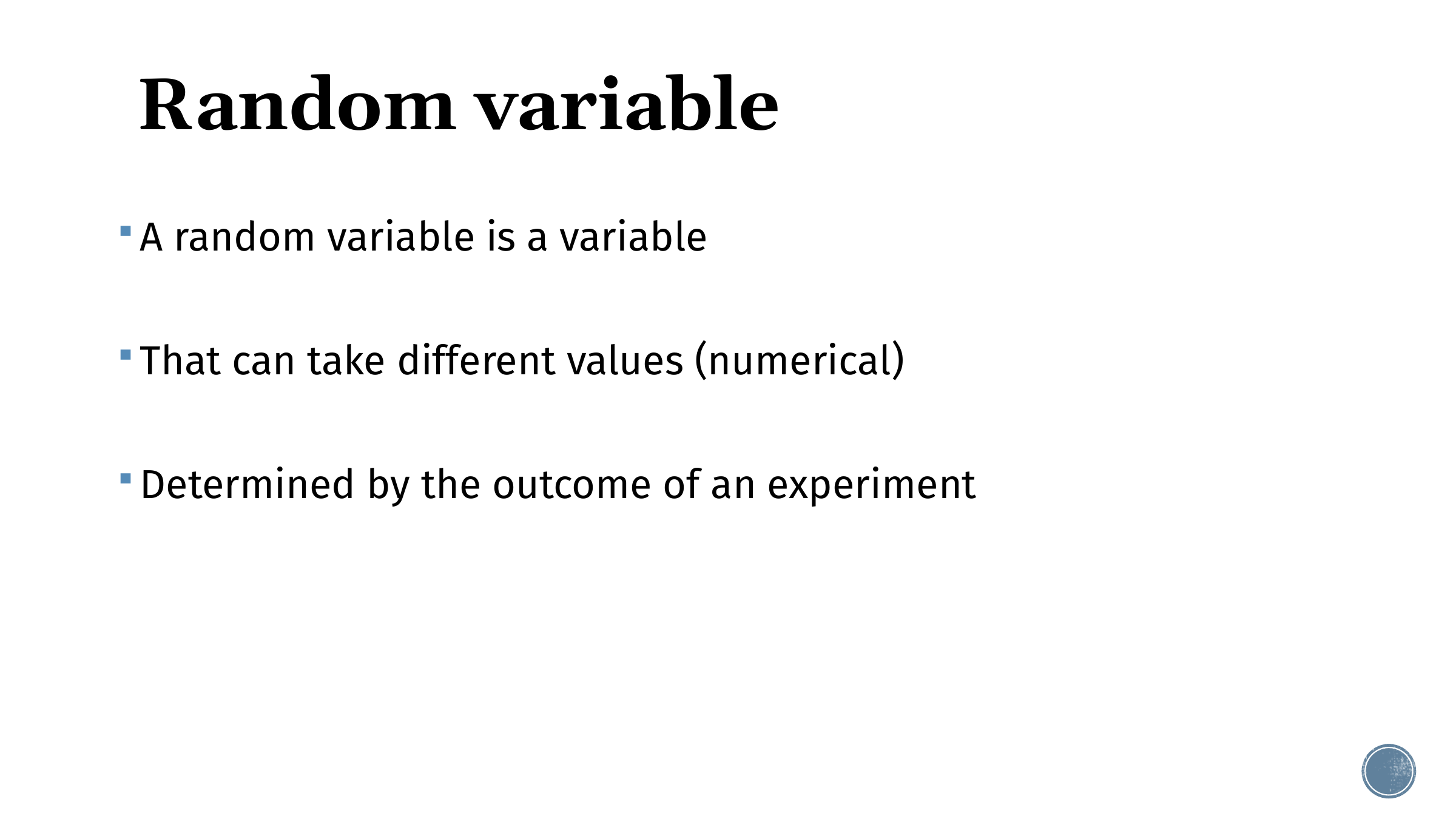

# Random variable
A random variable is a variable

That can take different values (numerical)

Determined by the outcome of an experiment